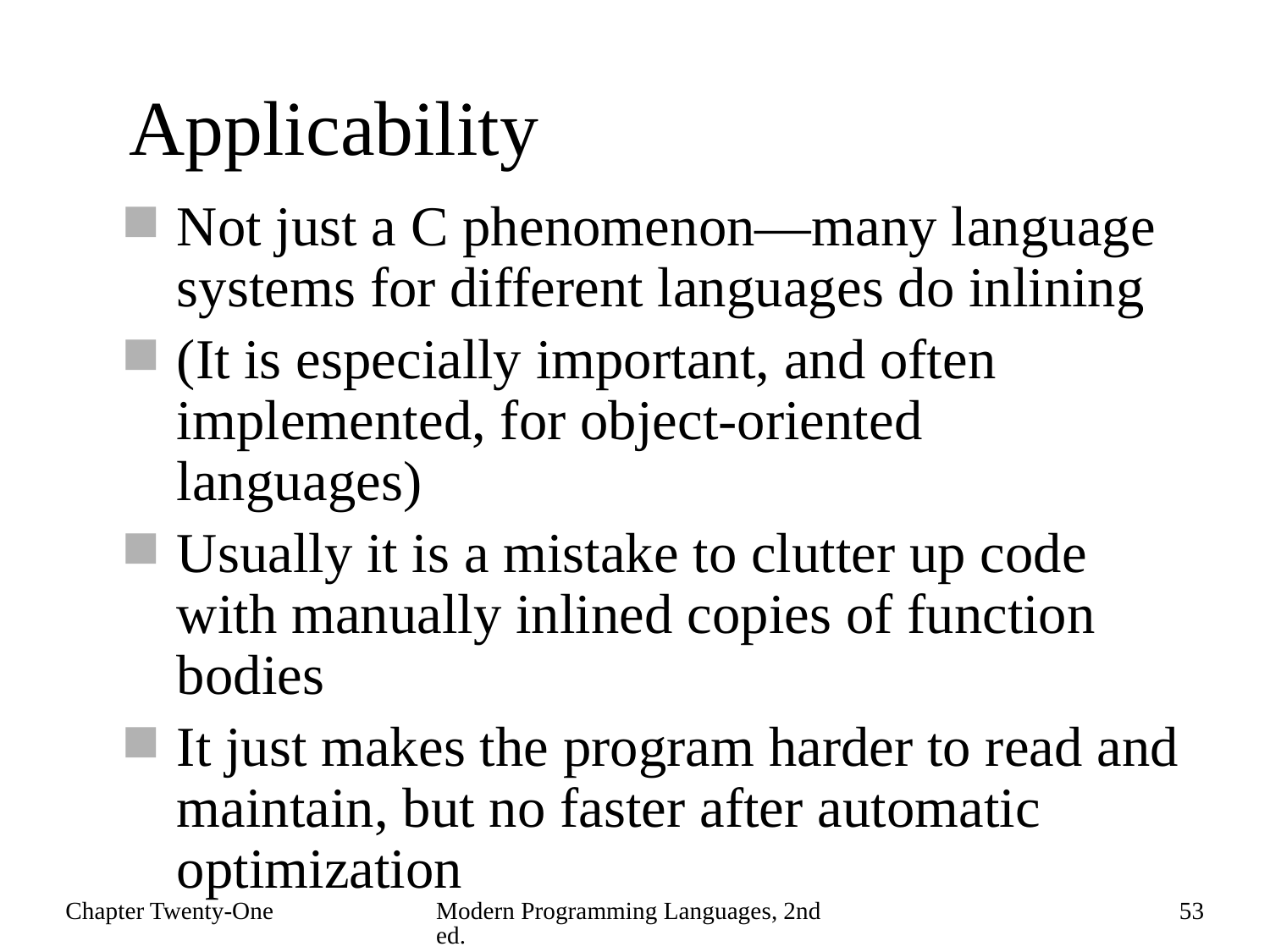

# Applicability
Not just a C phenomenon—many language systems for different languages do inlining
(It is especially important, and often implemented, for object-oriented languages)
Usually it is a mistake to clutter up code with manually inlined copies of function bodies
It just makes the program harder to read and maintain, but no faster after automatic optimization
Chapter Twenty-One
Modern Programming Languages, 2nd ed.
53